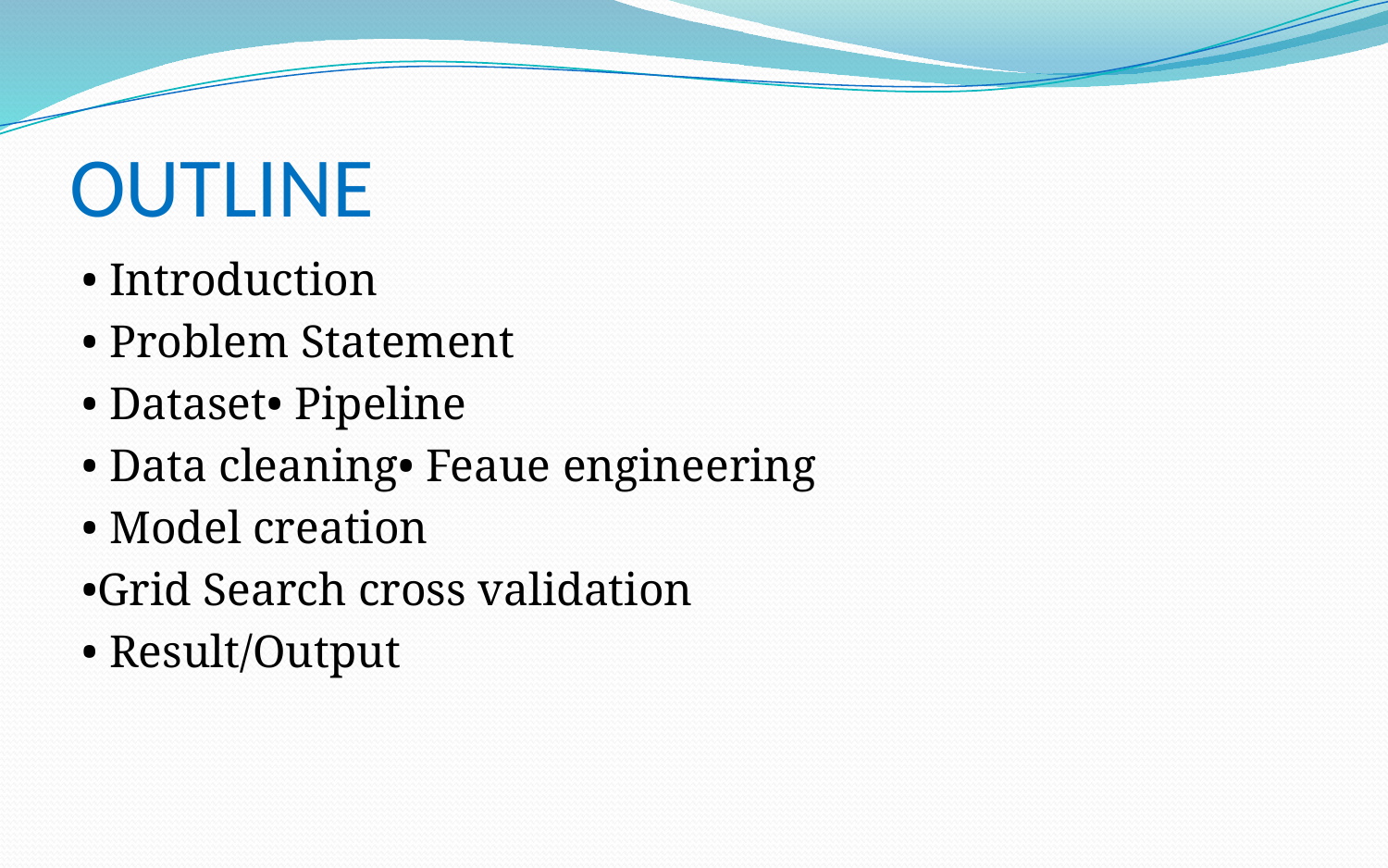

# OUTLINE
• Introduction
• Problem Statement
• Dataset• Pipeline
• Data cleaning• Feaue engineering
• Model creation
•Grid Search cross validation
• Result/Output